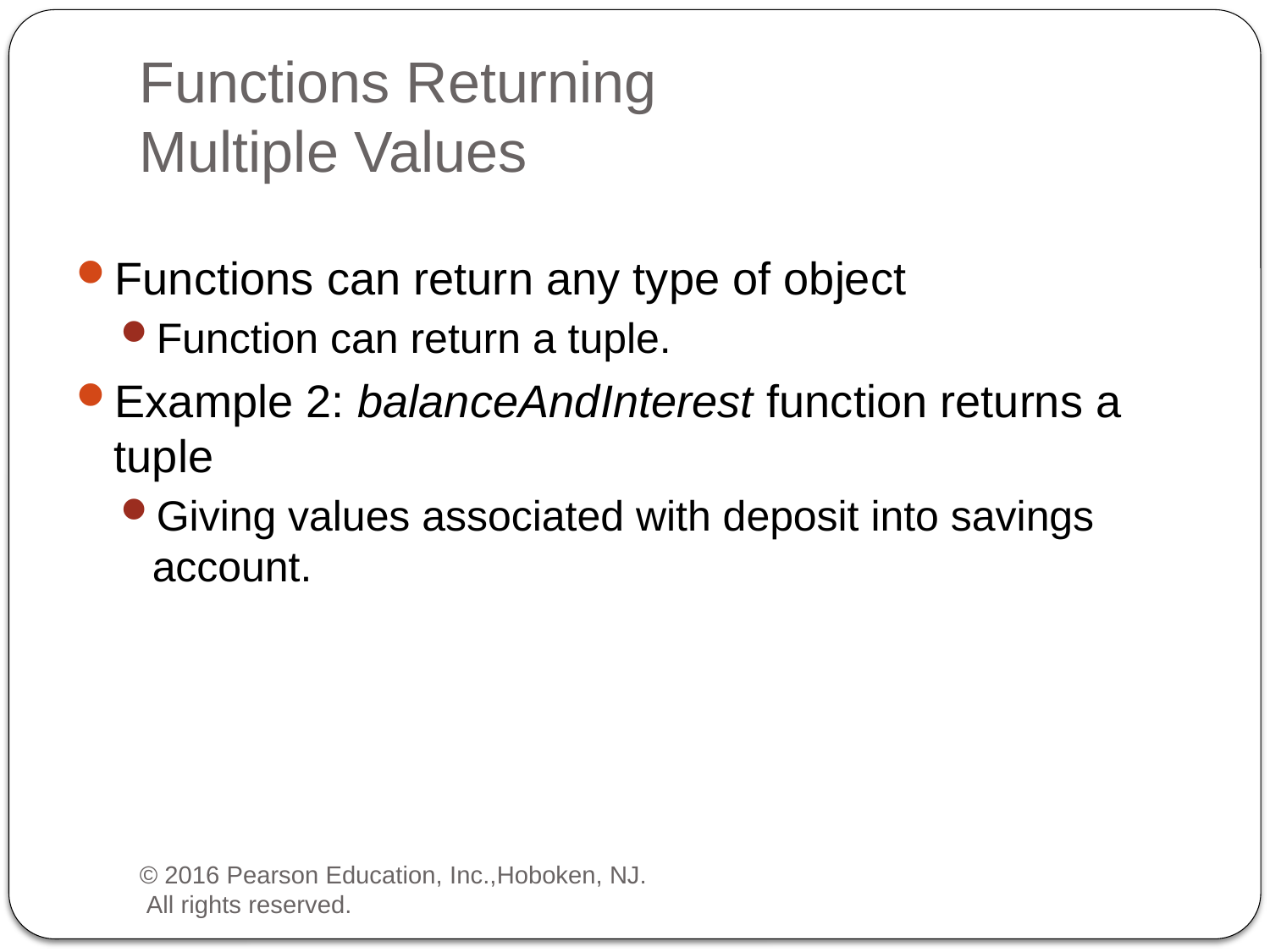

# Functions Returning Multiple Values
Functions can return any type of object
Function can return a tuple.
Example 2: balanceAndInterest function returns a tuple
Giving values associated with deposit into savings account.

© 2016 Pearson Education, Inc.,Hoboken, NJ.  All rights reserved.